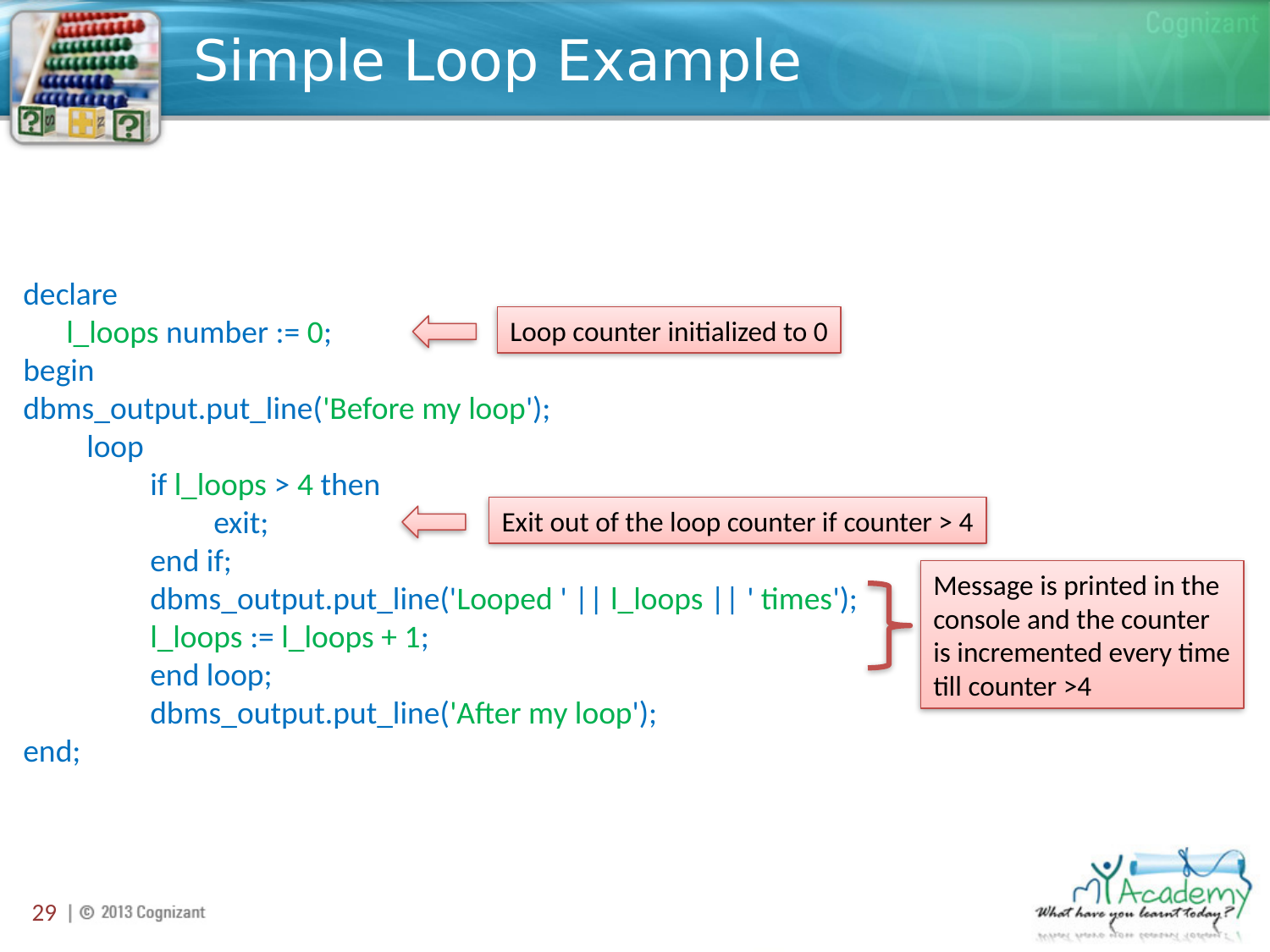

# Simple Loop Example

declare
      l_loops number := 0;
begin
dbms_output.put_line('Before my loop');
loop
if l_loops > 4 then
exit;
end if;
dbms_output.put_line('Looped ' || l_loops || ' times');
l_loops := l_loops + 1;
end loop;
dbms_output.put_line('After my loop');
end;
Loop counter initialized to 0

Exit out of the loop counter if counter > 4

Message is printed in the console and the counter is incremented every time till counter >4

29